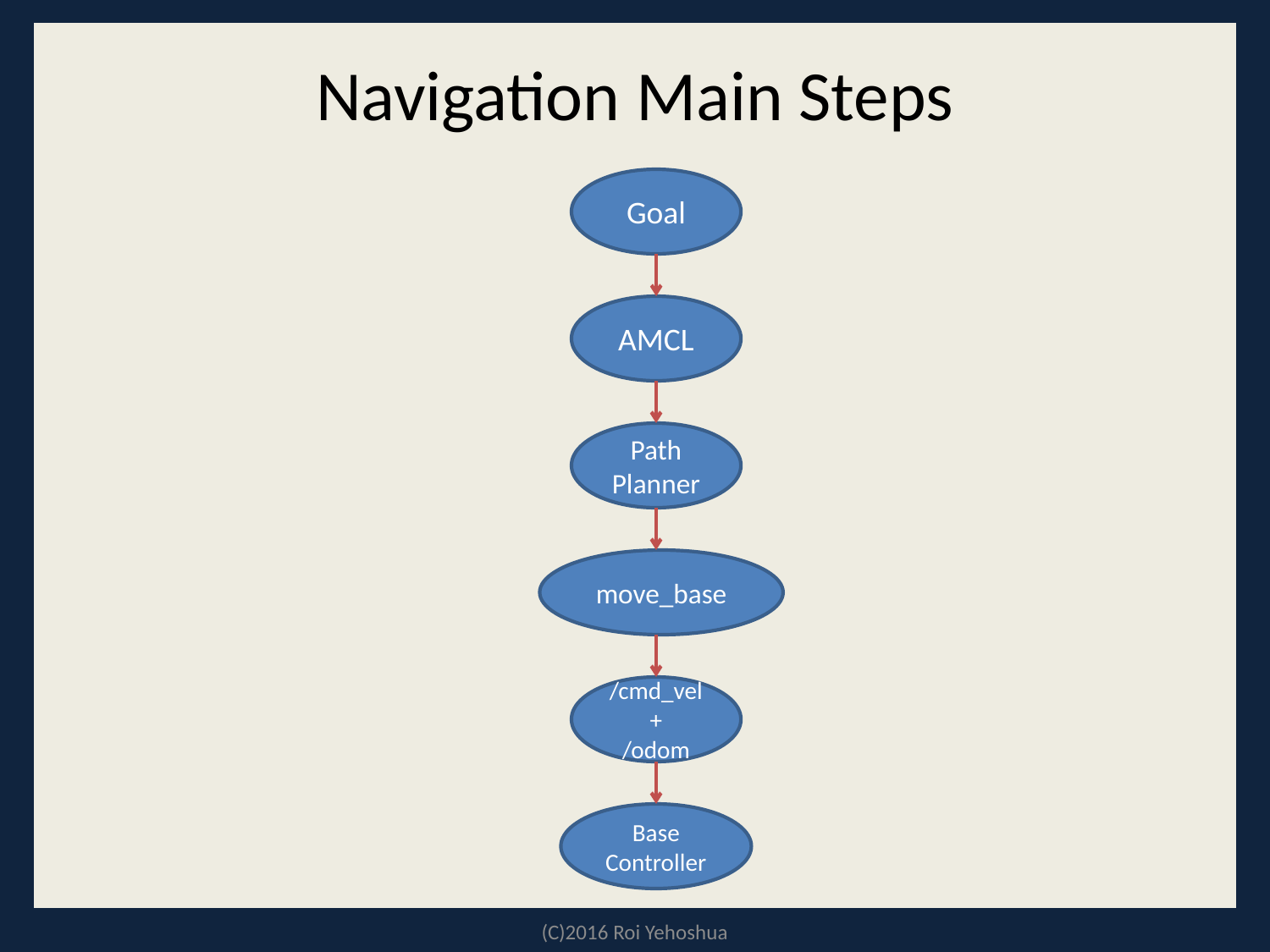

# Navigation Main Steps
Goal
AMCL
Path Planner
move_base
/cmd_vel +
/odom
Base Controller
(C)2016 Roi Yehoshua